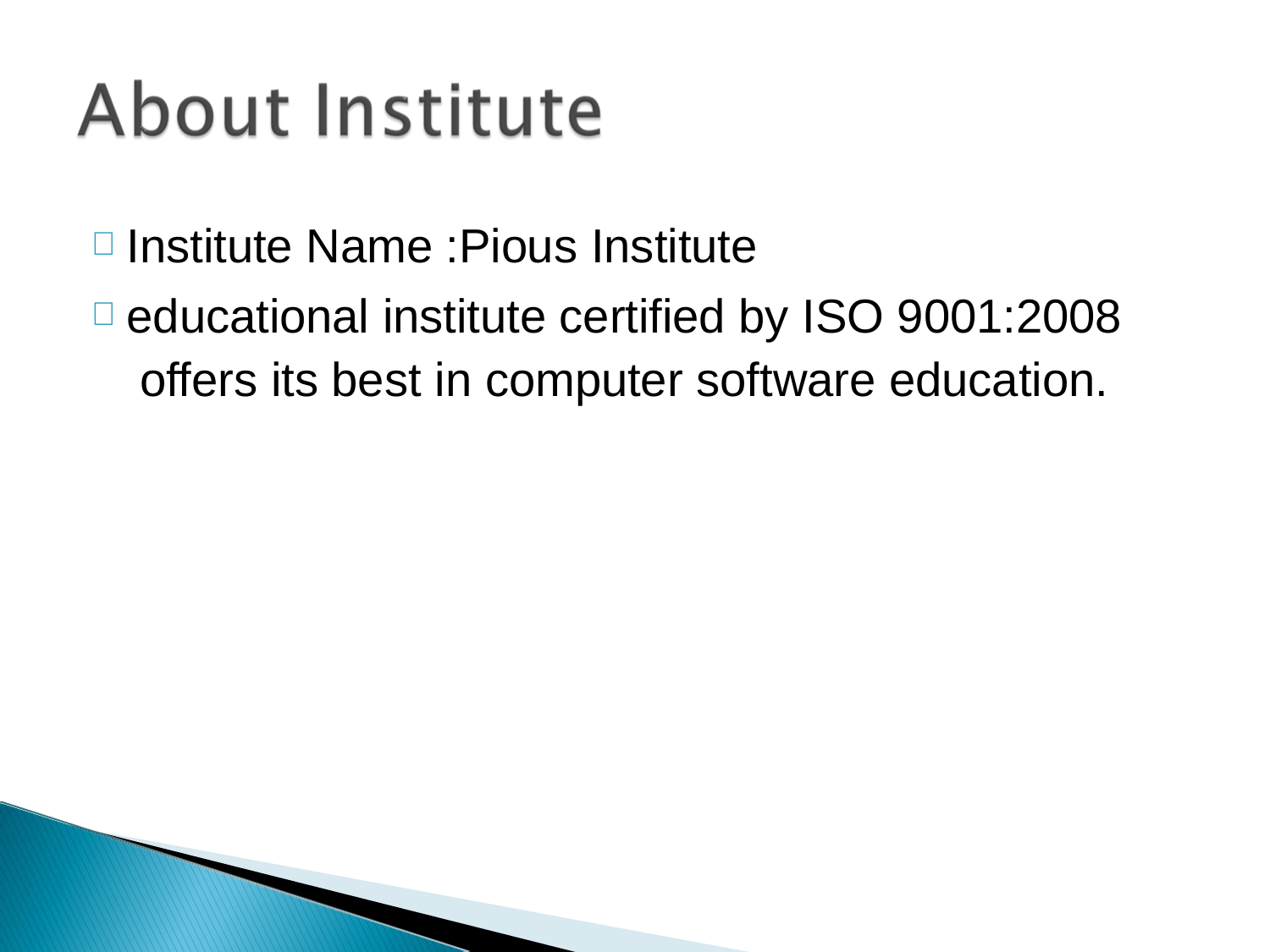

Institute Name :Pious Institute
educational institute certified by ISO 9001:2008  offers its best in computer software education.